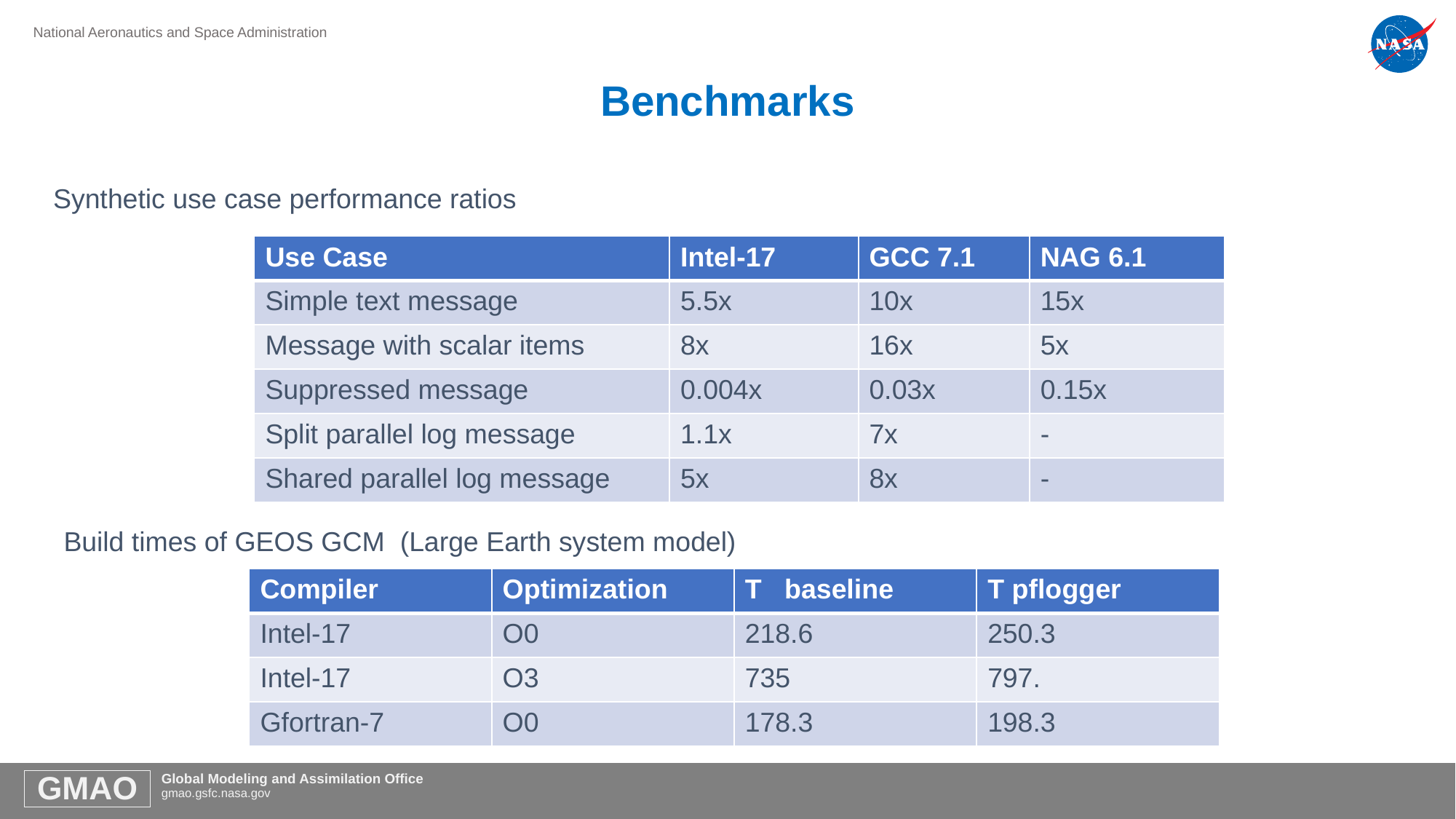

# Benchmarks
Synthetic use case performance ratios
| Use Case | Intel-17 | GCC 7.1 | NAG 6.1 |
| --- | --- | --- | --- |
| Simple text message | 5.5x | 10x | 15x |
| Message with scalar items | 8x | 16x | 5x |
| Suppressed message | 0.004x | 0.03x | 0.15x |
| Split parallel log message | 1.1x | 7x | - |
| Shared parallel log message | 5x | 8x | - |
Build times of GEOS GCM  (Large Earth system model)
| Compiler | Optimization | T baseline | T pflogger |
| --- | --- | --- | --- |
| Intel-17 | O0 | 218.6 | 250.3 |
| Intel-17 | O3 | 735 | 797. |
| Gfortran-7 | O0 | 178.3 | 198.3 |